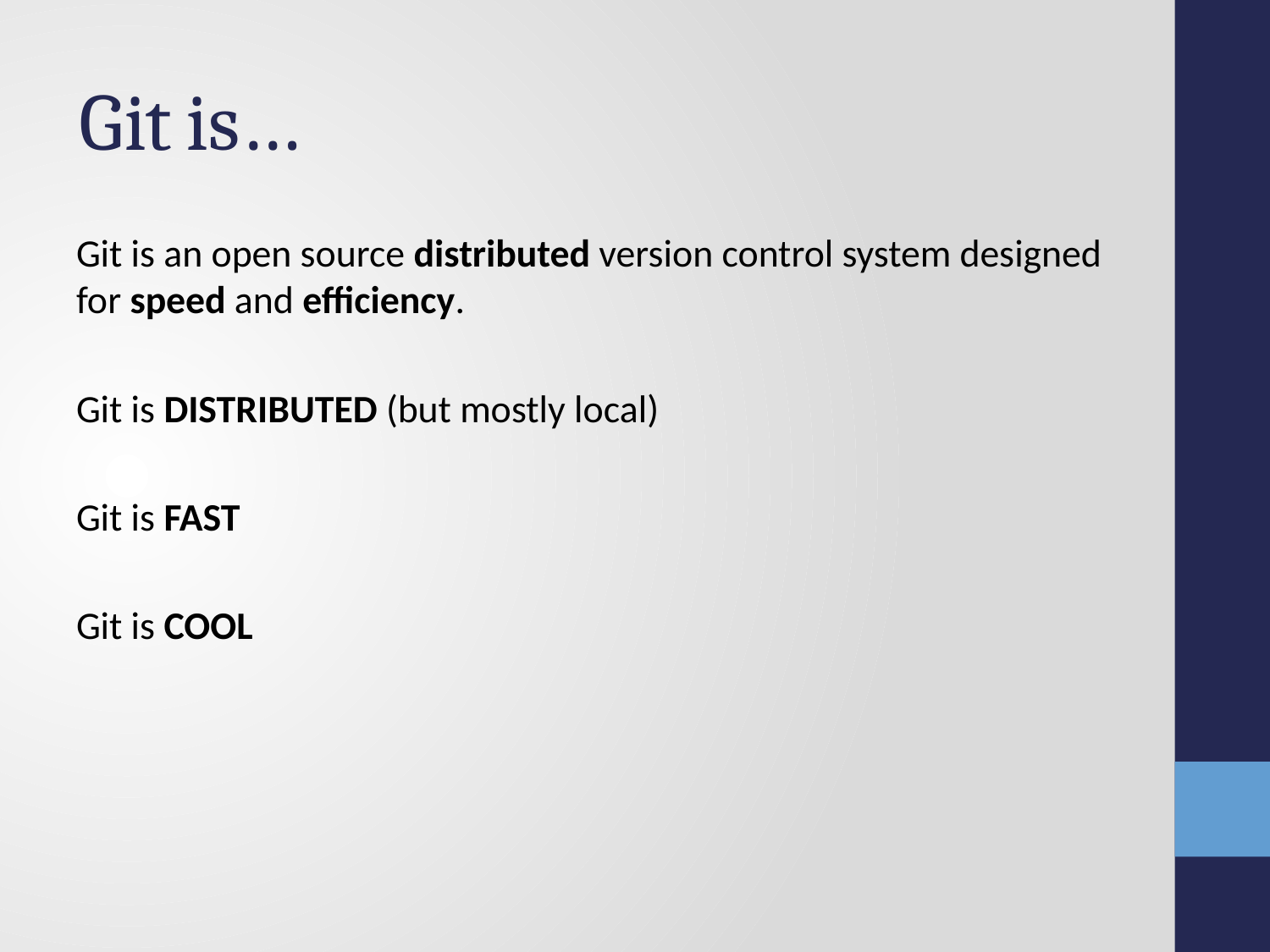

# Git is…
Git is an open source distributed version control system designed for speed and efficiency.

Git is DISTRIBUTED (but mostly local)

Git is FAST

Git is COOL